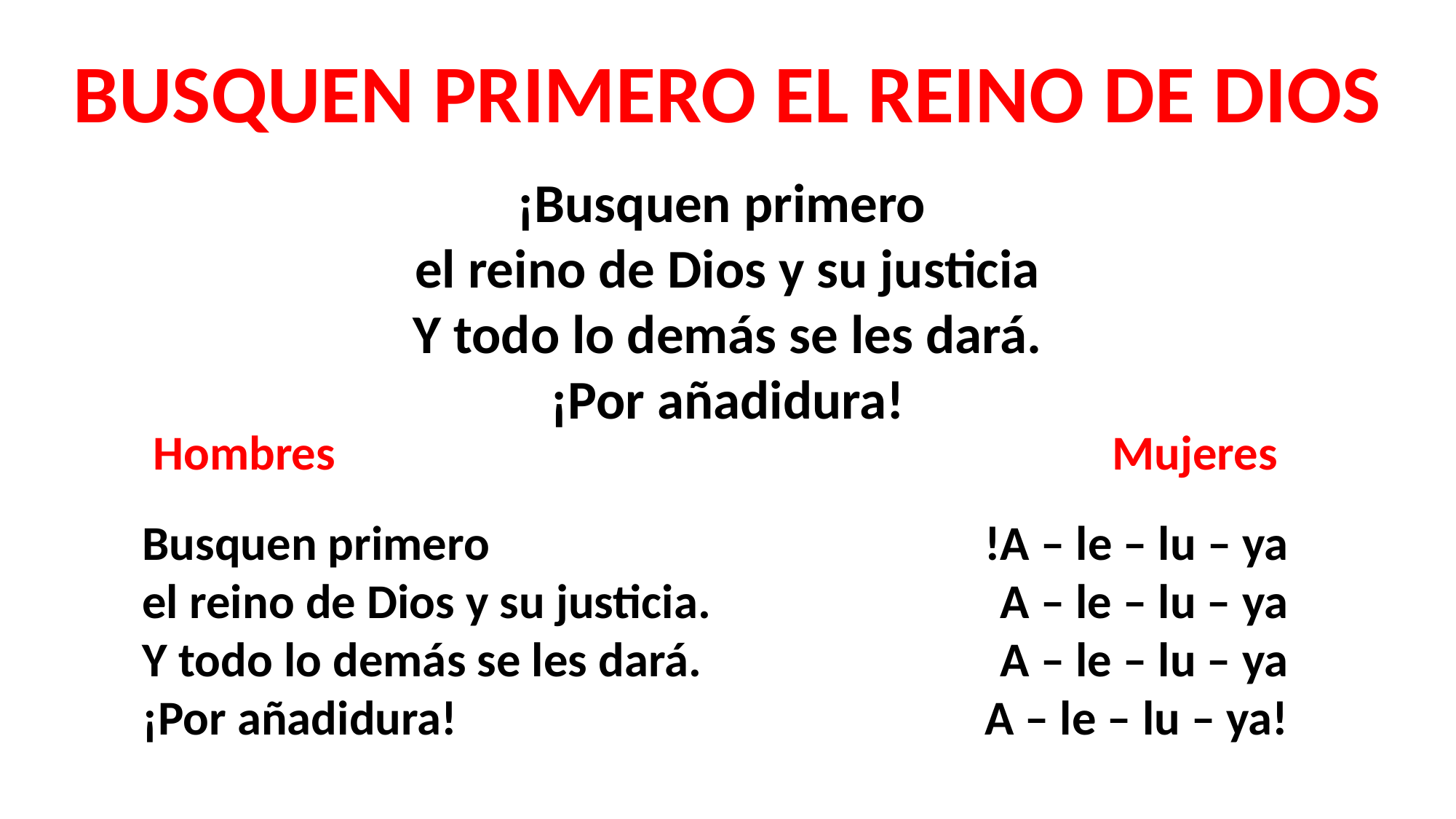

BUSQUEN PRIMERO EL REINO DE DIOS
¡Busquen primero
el reino de Dios y su justicia
Y todo lo demás se les dará.
¡Por añadidura!
Hombres
Mujeres
Busquen primero
el reino de Dios y su justicia.
Y todo lo demás se les dará.
¡Por añadidura!
!A – le – lu – ya
A – le – lu – ya
A – le – lu – ya
A – le – lu – ya!